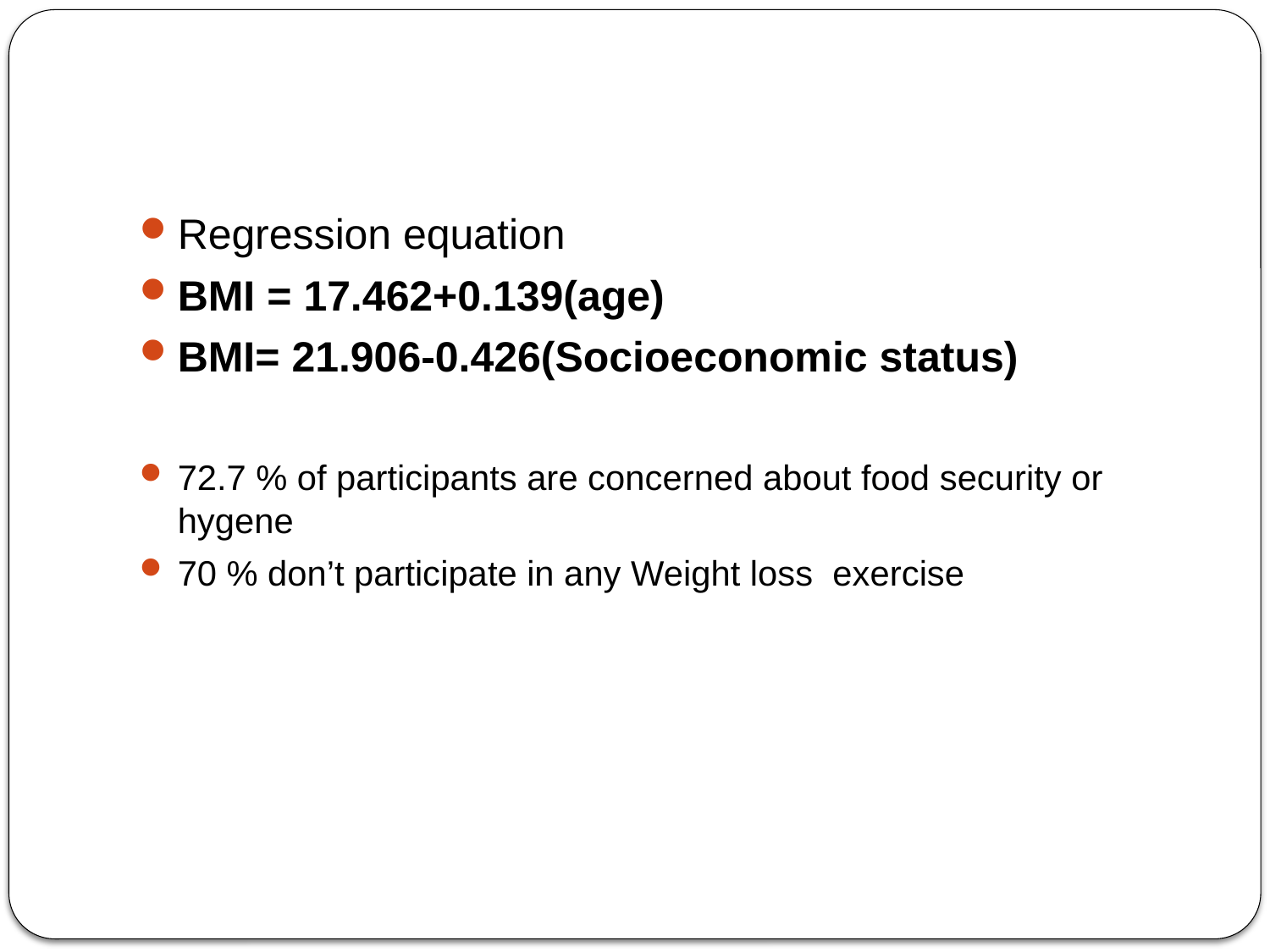

#
Regression equation
BMI = 17.462+0.139(age)
BMI= 21.906-0.426(Socioeconomic status)

72.7 % of participants are concerned about food security or hygene
70 % don’t participate in any Weight loss  exercise